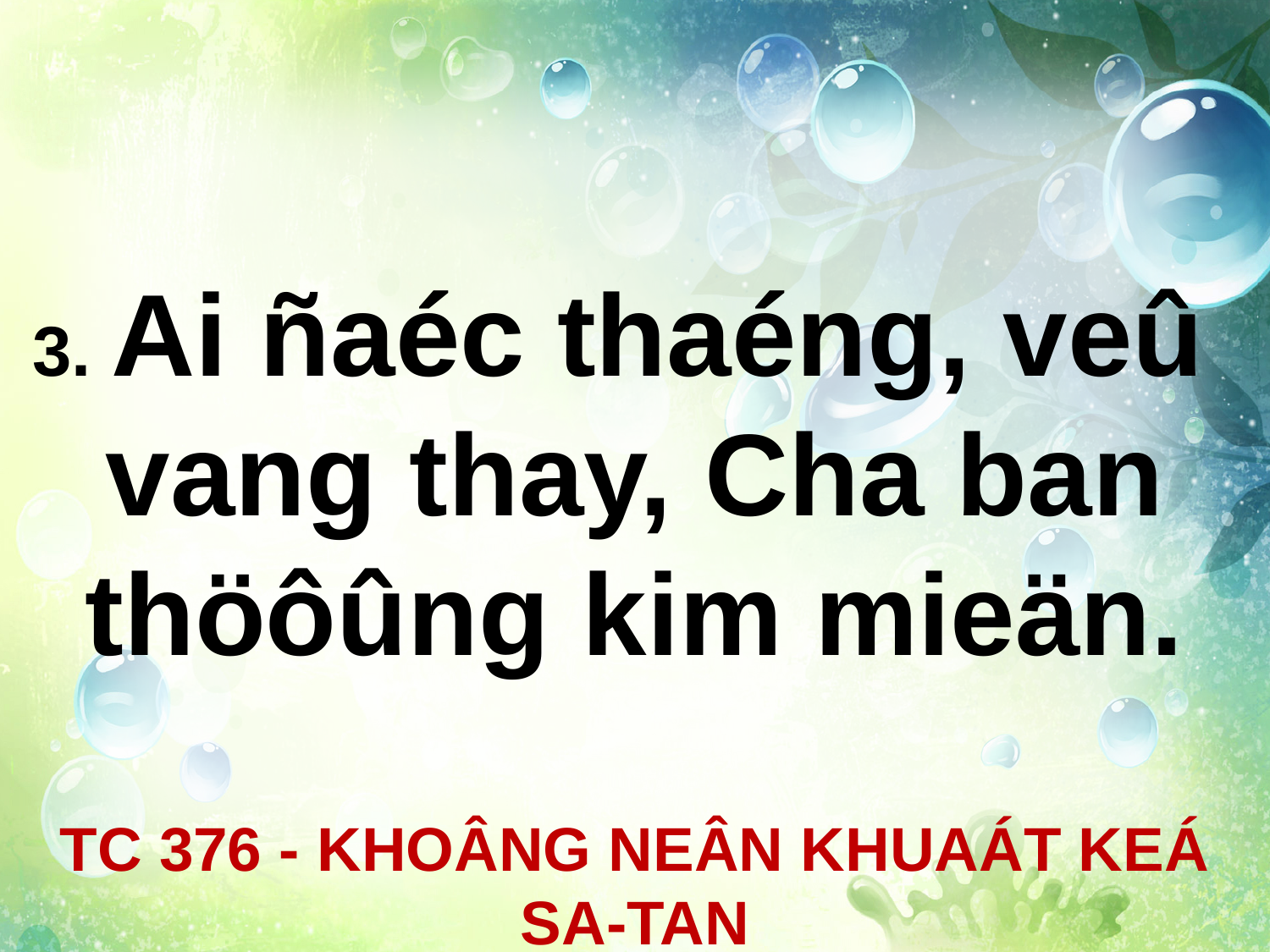

3. Ai ñaéc thaéng, veû
vang thay, Cha ban thöôûng kim mieän.
TC 376 - KHOÂNG NEÂN KHUAÁT KEÁ SA-TAN